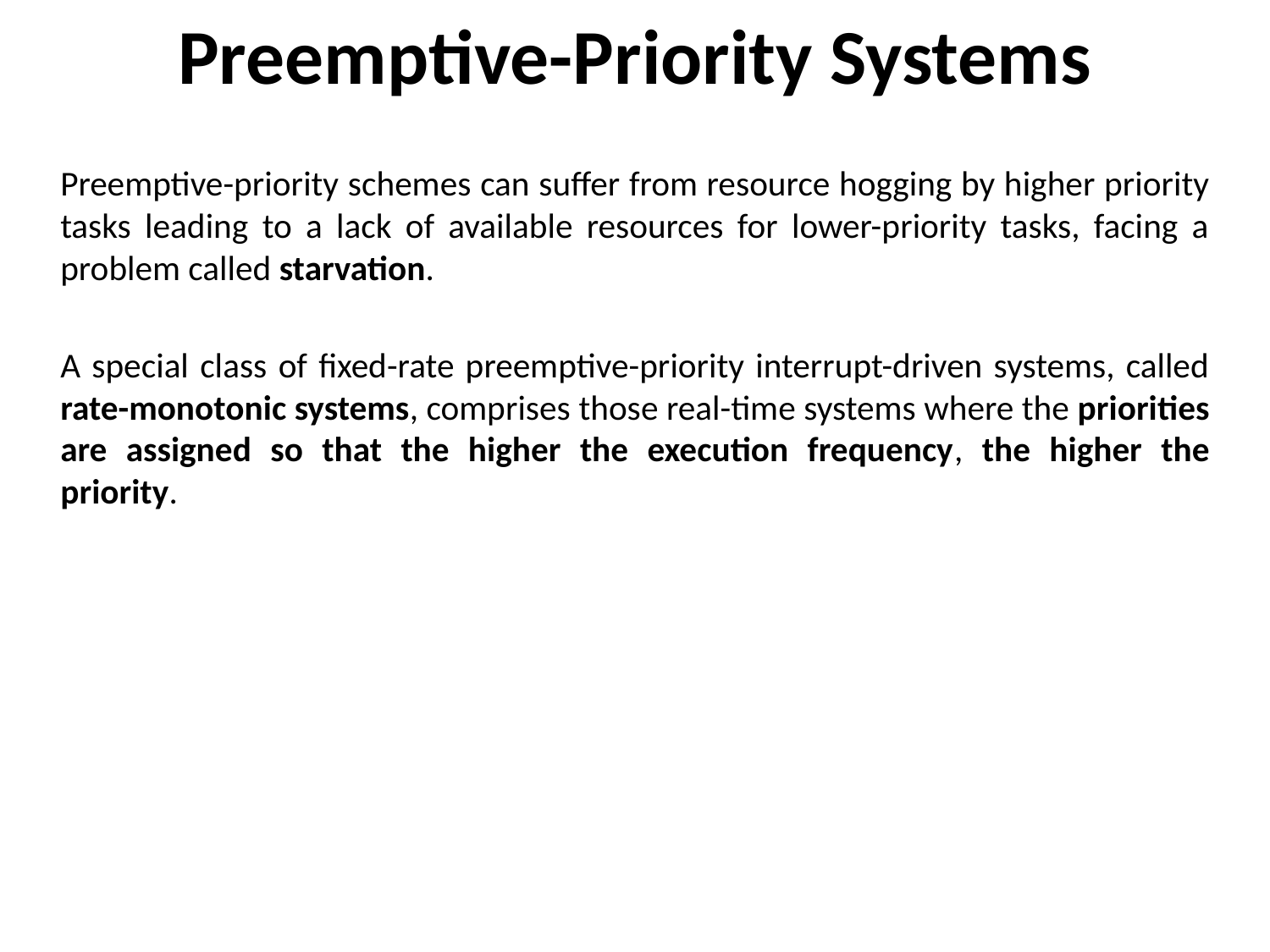

# Preemptive-Priority Systems

Preemptive-priority schemes can suffer from resource hogging by higher priority tasks leading to a lack of available resources for lower-priority tasks, facing a problem called starvation.

A special class of fixed-rate preemptive-priority interrupt-driven systems, called rate-monotonic systems, comprises those real-time systems where the priorities are assigned so that the higher the execution frequency, the higher the priority.

This scheme is common in embedded applications, particularly avionics systems

For example, in the aircraft navigation system, the task that gathers accelerometer data every 10 milliseconds has the highest priority. The task that collect gyro data, and compensates these data and the accelerometer data every 40 milliseconds, has the second highest priority. Finally, the task that updates the pilot’s display every second has lowest priority.